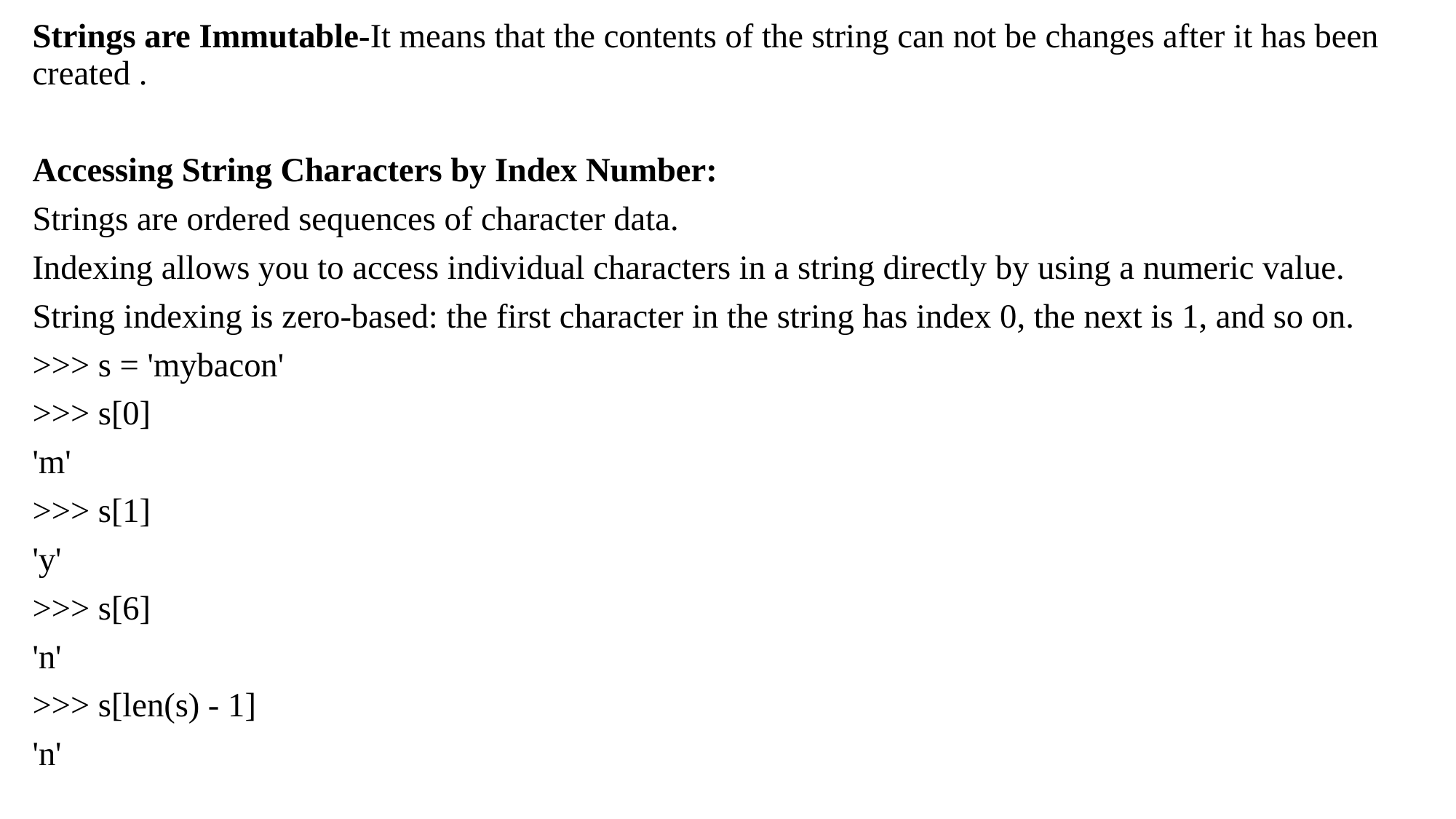

Strings are Immutable-It means that the contents of the string can not be changes after it has been created .

Accessing String Characters by Index Number:
Strings are ordered sequences of character data.
Indexing allows you to access individual characters in a string directly by using a numeric value.
String indexing is zero-based: the first character in the string has index 0, the next is 1, and so on.
>>> s = 'mybacon'
>>> s[0]
'm'
>>> s[1]
'y'
>>> s[6]
'n'
>>> s[len(s) - 1]
'n'